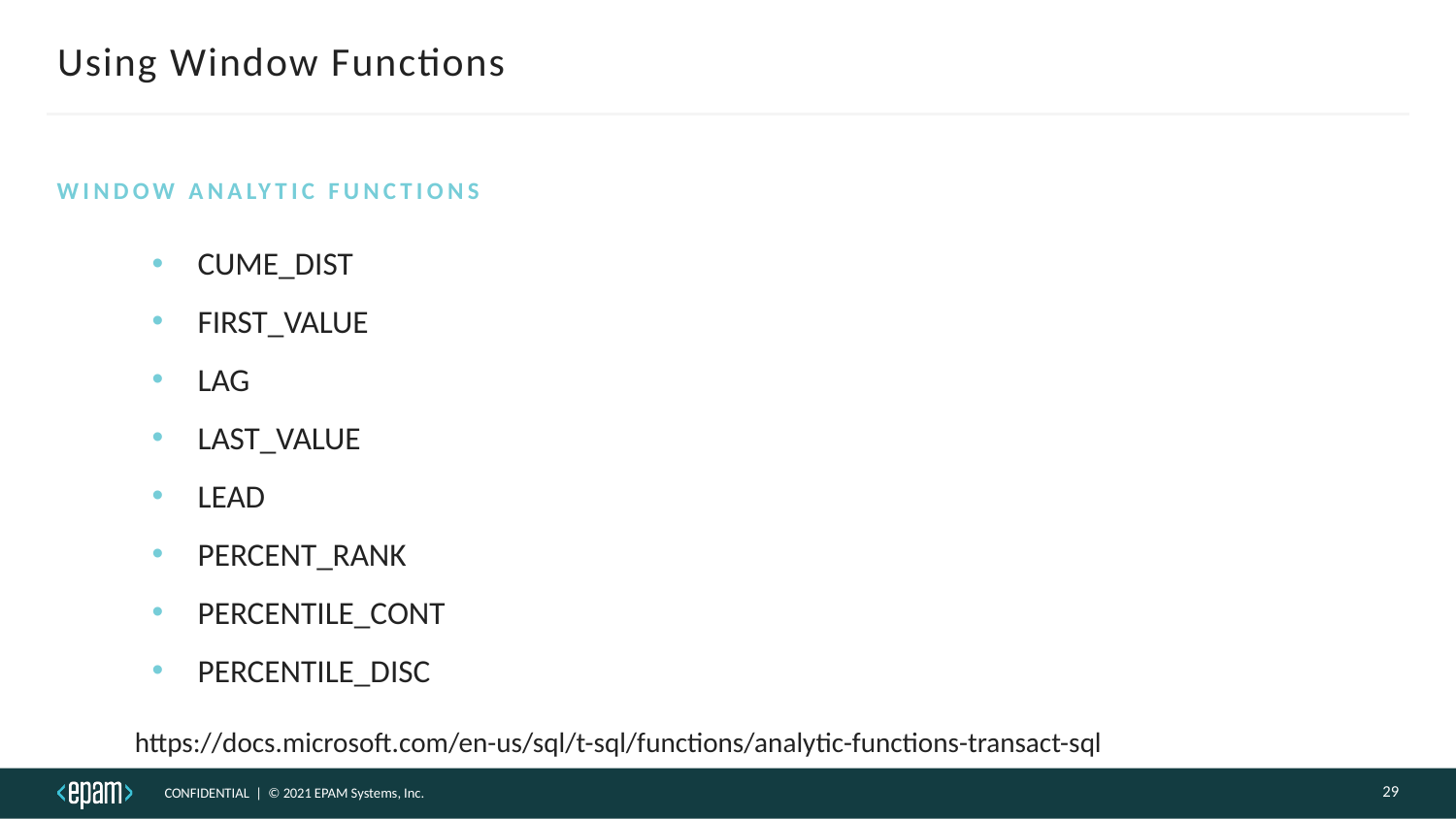

# Using Window Functions
Window Analytic Functions
CUME_DIST
FIRST_VALUE
LAG
LAST_VALUE
LEAD
PERCENT_RANK
PERCENTILE_CONT
PERCENTILE_DISC
https://docs.microsoft.com/en-us/sql/t-sql/functions/analytic-functions-transact-sql
29